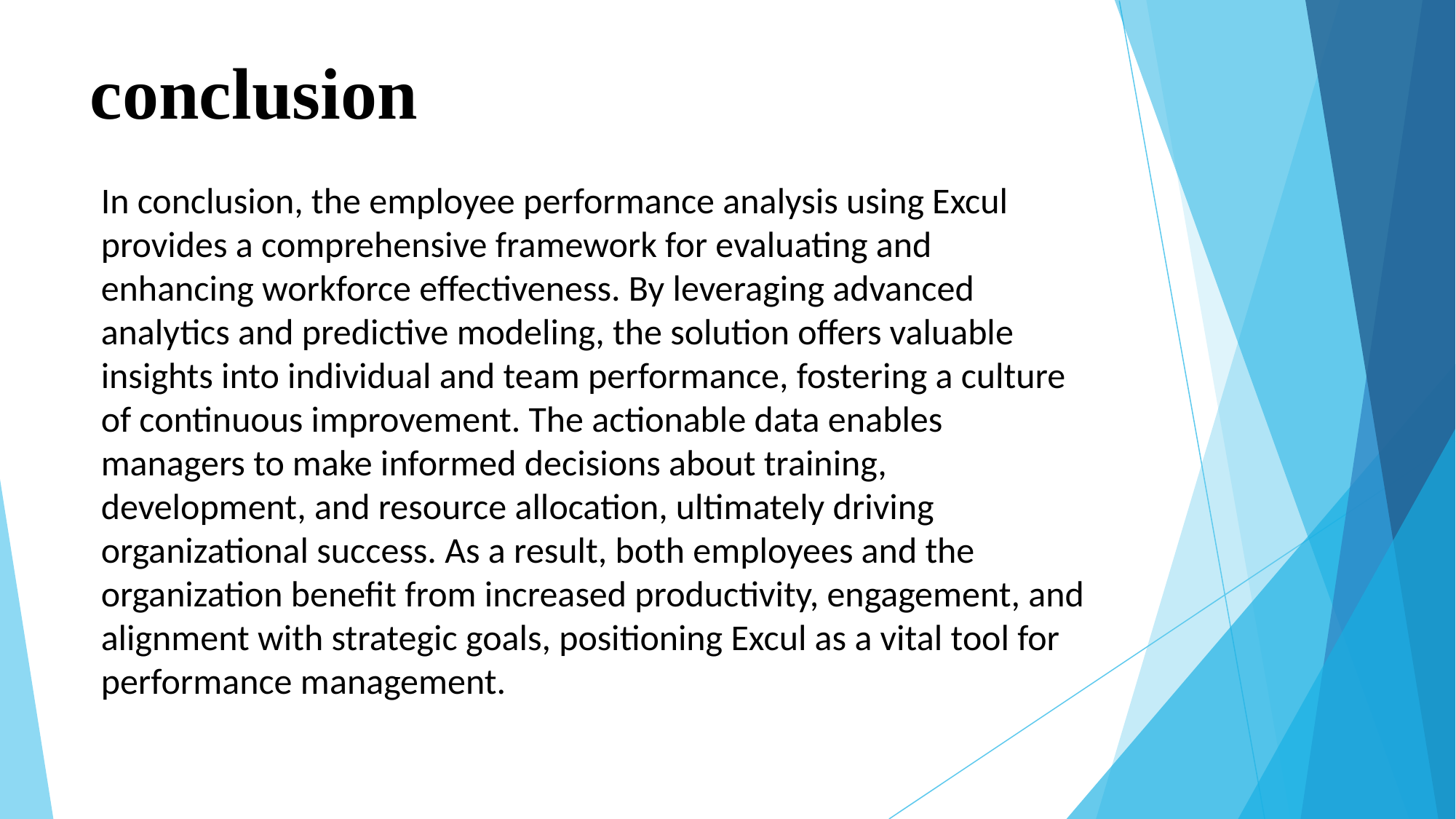

# conclusion
In conclusion, the employee performance analysis using Excul provides a comprehensive framework for evaluating and enhancing workforce effectiveness. By leveraging advanced analytics and predictive modeling, the solution offers valuable insights into individual and team performance, fostering a culture of continuous improvement. The actionable data enables managers to make informed decisions about training, development, and resource allocation, ultimately driving organizational success. As a result, both employees and the organization benefit from increased productivity, engagement, and alignment with strategic goals, positioning Excul as a vital tool for performance management.